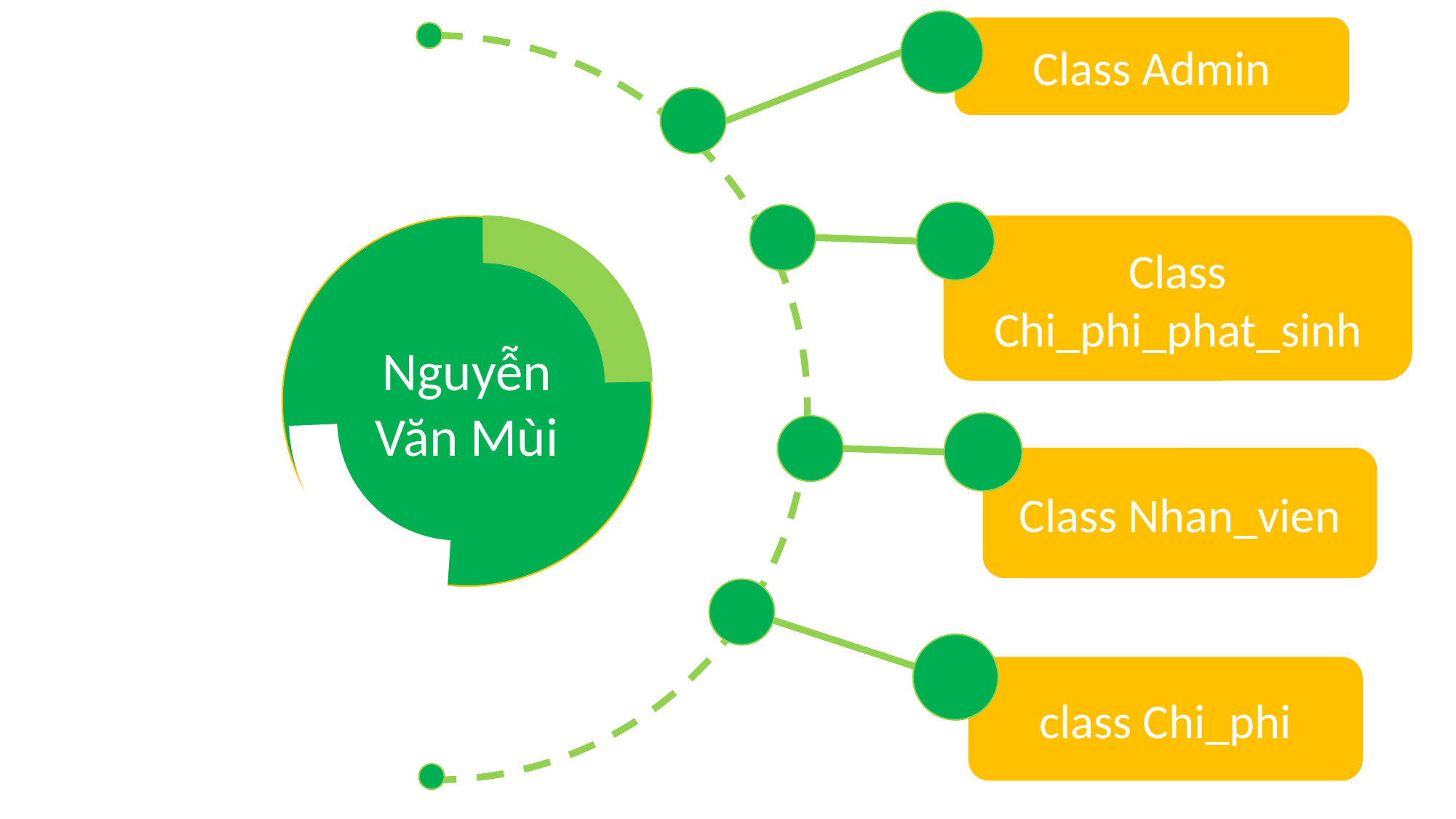

Class Admin

Nguyễn Văn Mùi

Class Chi_phi_phat_sinh

Class Nhan_vien

class Chi_phi